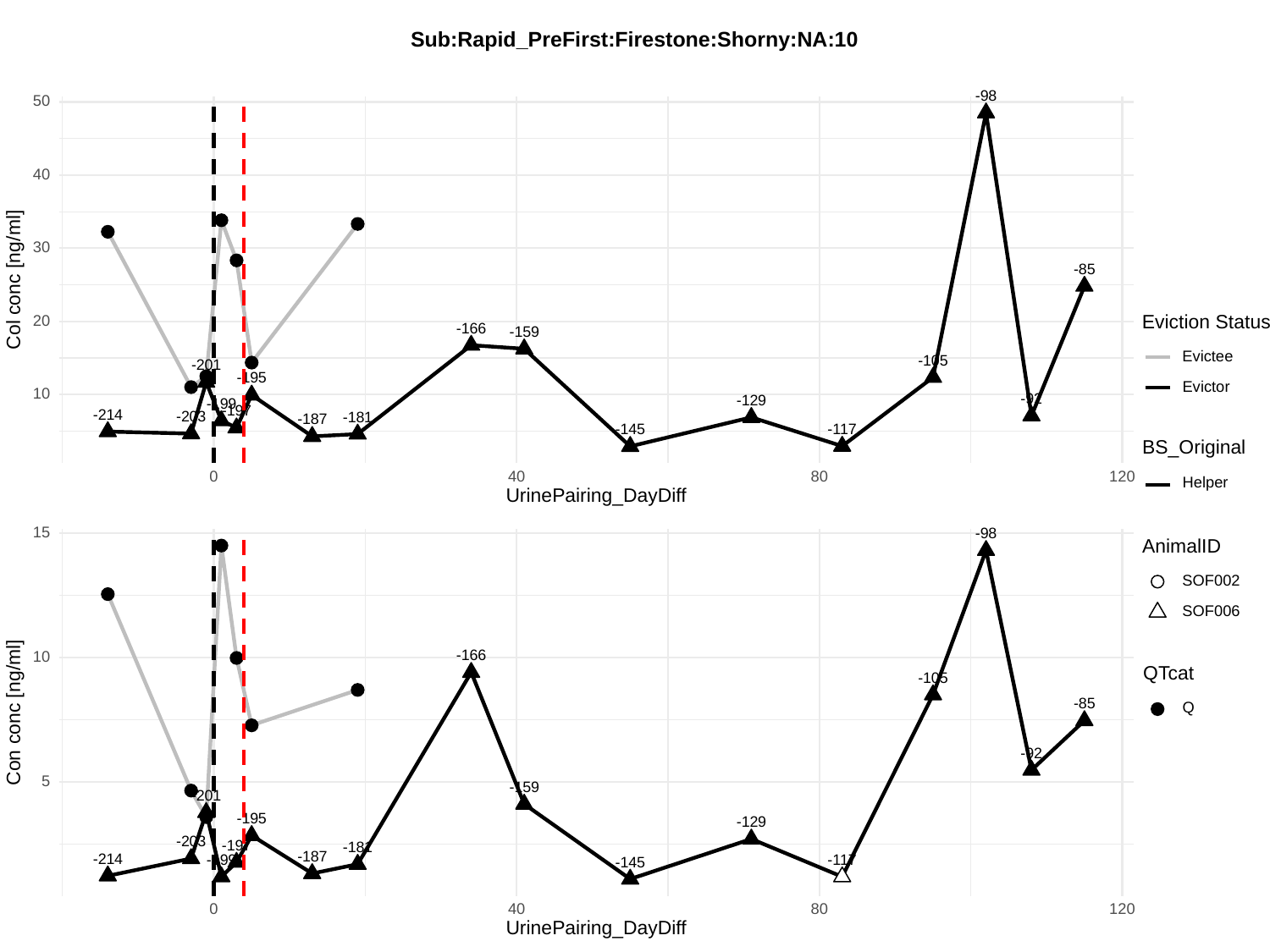

Sub:Rapid_PreFirst:Firestone:Shorny:NA:10
-98

50

40

30

-85
Col conc [ng/ml]

20
Eviction Status

-166
-159

Evictee
-105

-201

-195

Evictor

10
-92

-129
-199

-197

-214

-203
-181
-187

-117
-145

BS_Original
0
40
80
120
Helper

UrinePairing_DayDiff
15
-98

AnimalID

SOF002

SOF006
-166
10

QTcat
-105

-85
Q

Con conc [ng/ml]

-92

5

-159

-201

-195
-129

-203
-197
-181

-187

-214

-199
-117
-145

0
40
80
120
UrinePairing_DayDiff